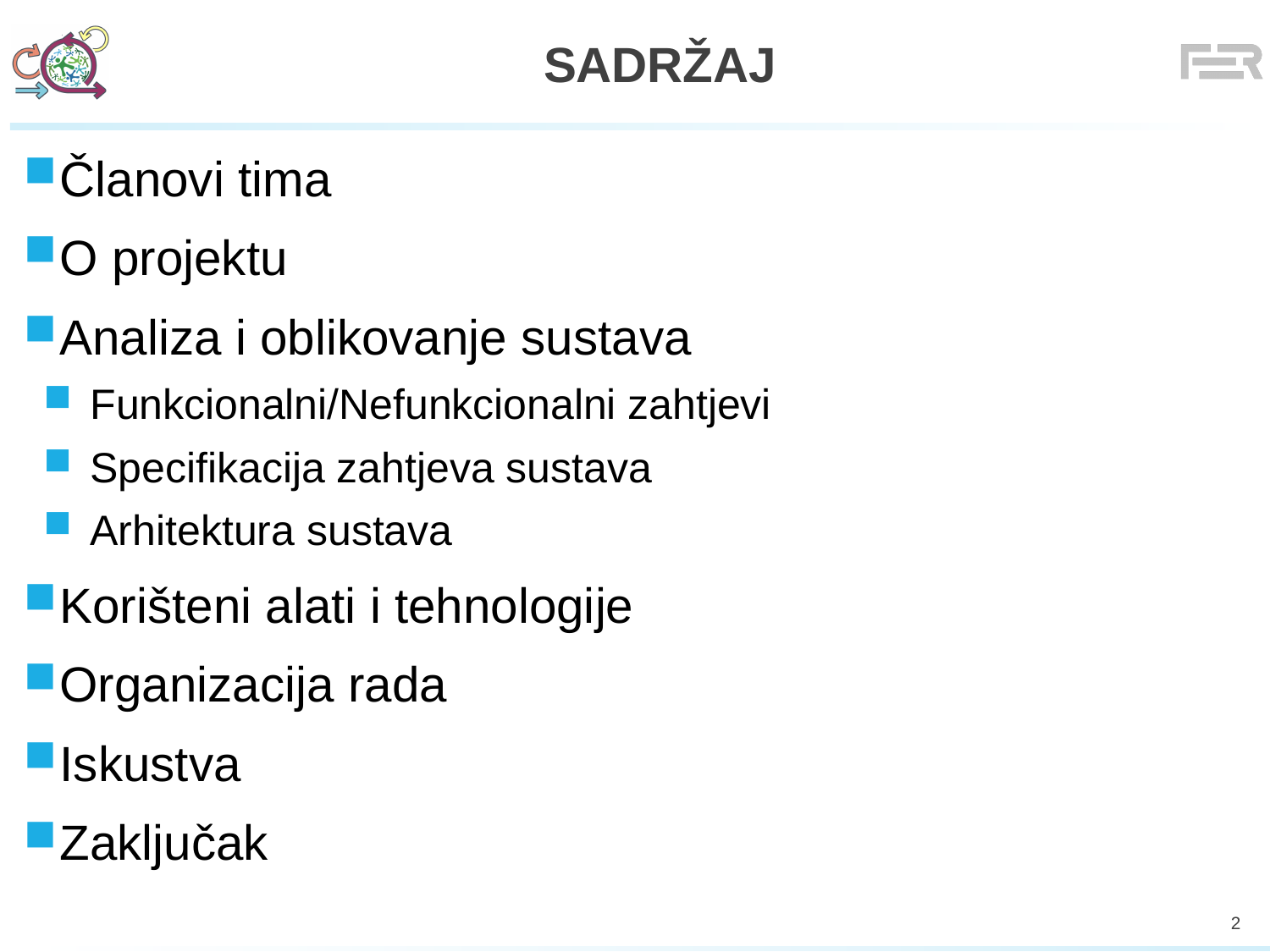

# Sadržaj
Članovi tima
O projektu
Analiza i oblikovanje sustava
Funkcionalni/Nefunkcionalni zahtjevi
Specifikacija zahtjeva sustava
Arhitektura sustava
Korišteni alati i tehnologije
Organizacija rada
Iskustva
Zaključak

2